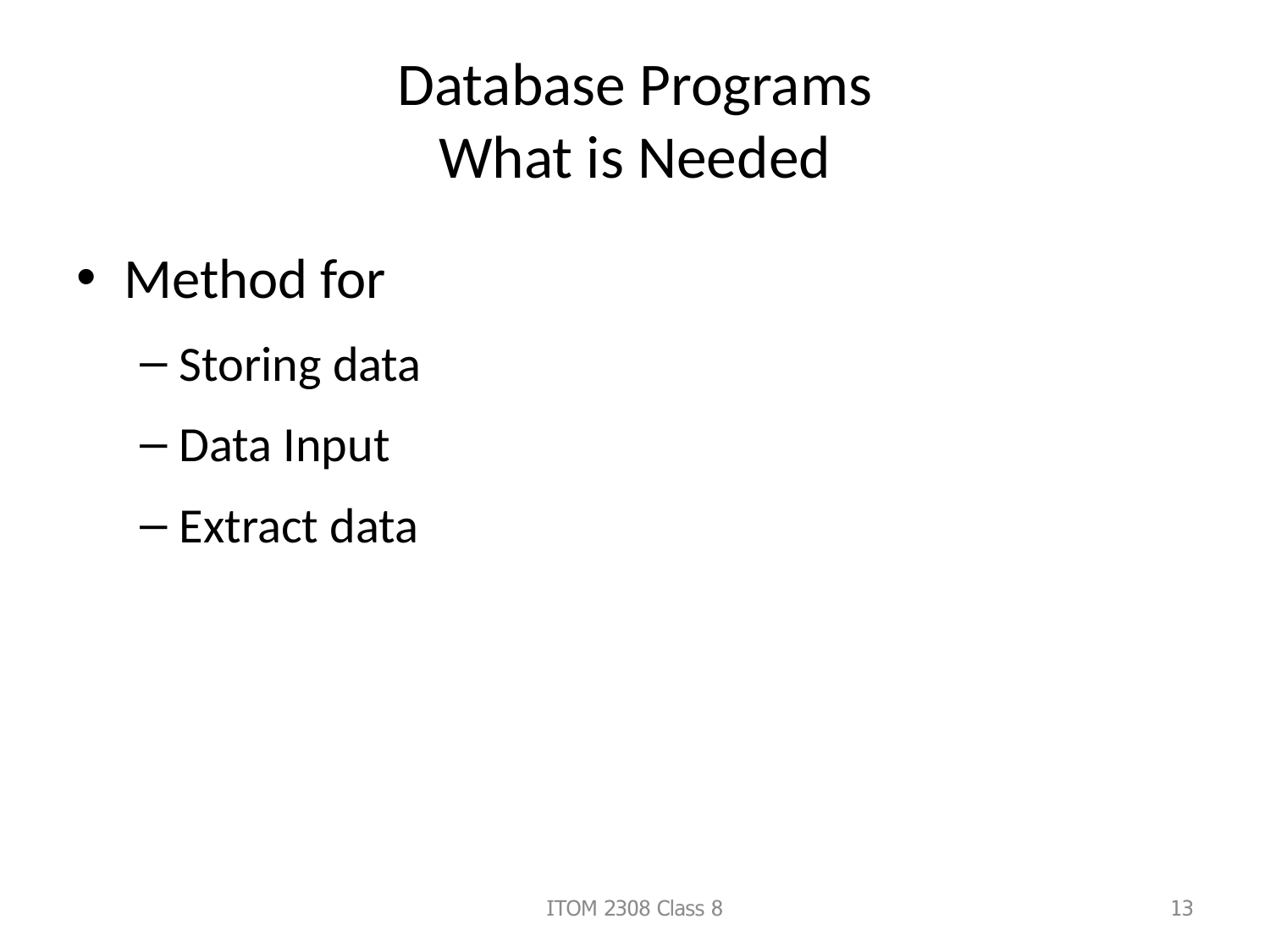

# Database Programs What is Needed
Method for
Storing data
Data Input
Extract data
ITOM 2308 Class 8
13